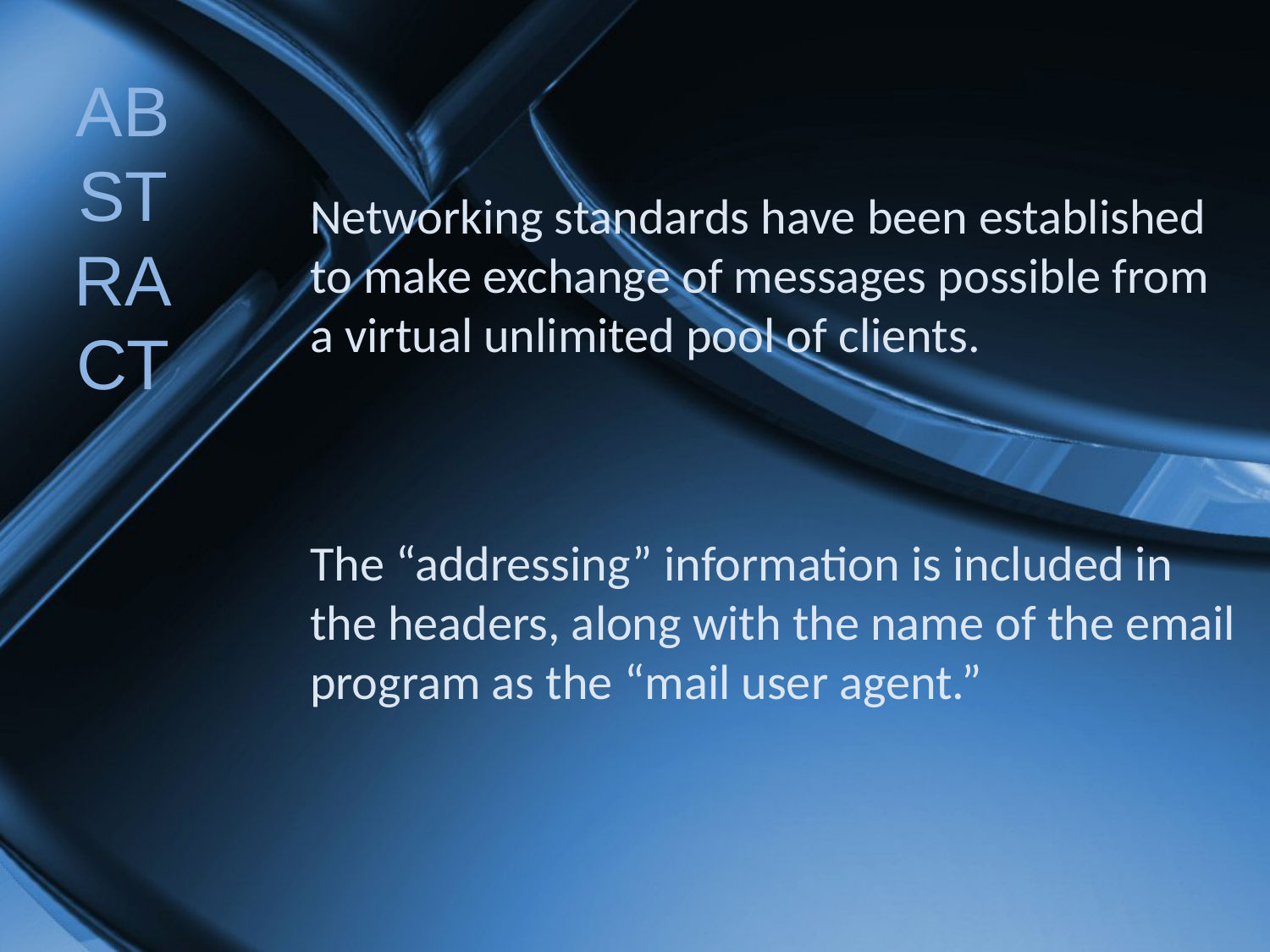

ABSTRACT
Networking standards have been established to make exchange of messages possible from a virtual unlimited pool of clients.
The “addressing” information is included in the headers, along with the name of the email program as the “mail user agent.”